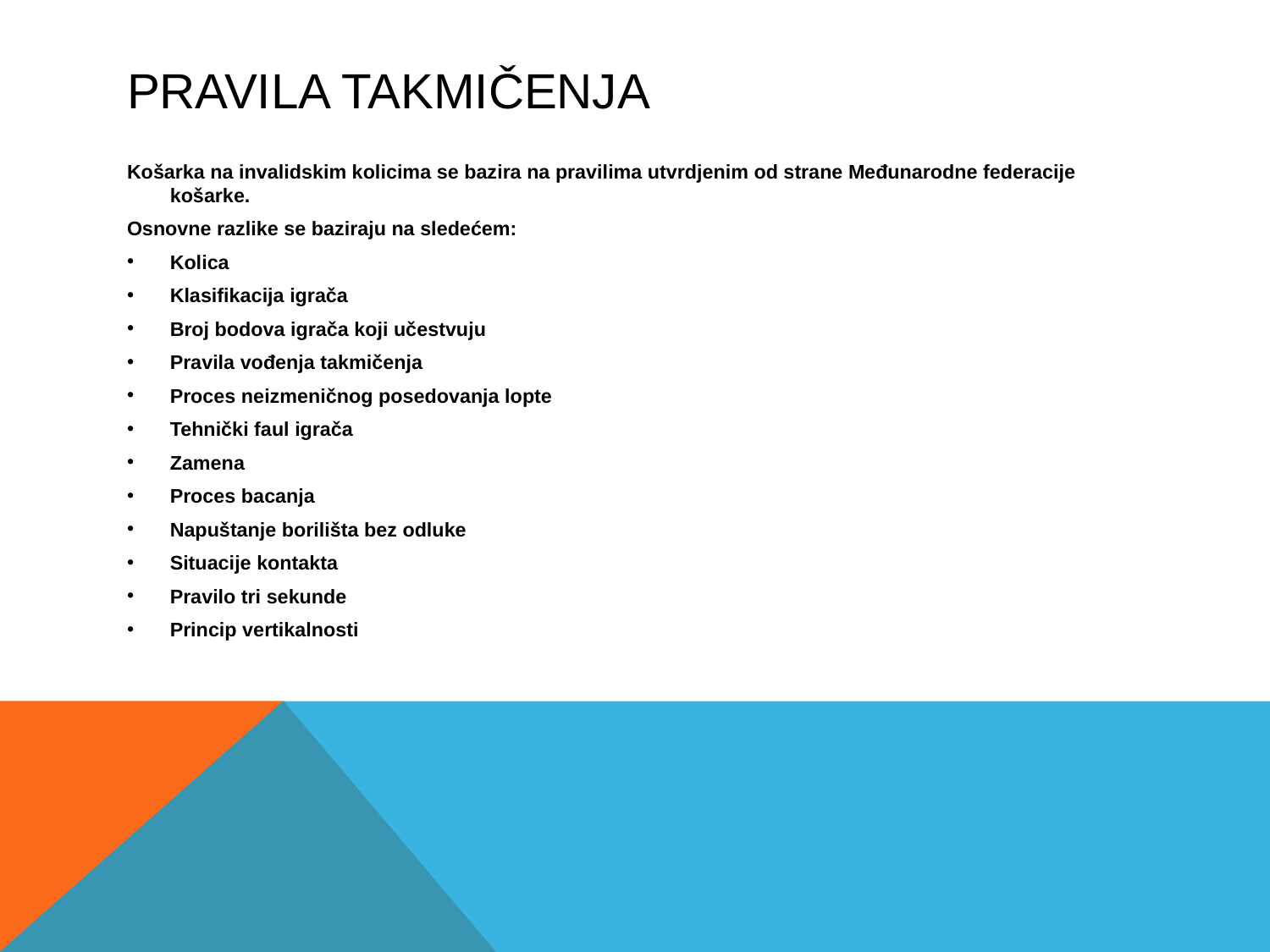

# Pravila Takmičenja
Košarka na invalidskim kolicima se bazira na pravilima utvrdjenim od strane Međunarodne federacije košarke.
Osnovne razlike se baziraju na sledećem:
Kolica
Klasifikacija igrača
Broj bodova igrača koji učestvuju
Pravila vođenja takmičenja
Proces neizmeničnog posedovanja lopte
Tehnički faul igrača
Zamena
Proces bacanja
Napuštanje borilišta bez odluke
Situacije kontakta
Pravilo tri sekunde
Princip vertikalnosti